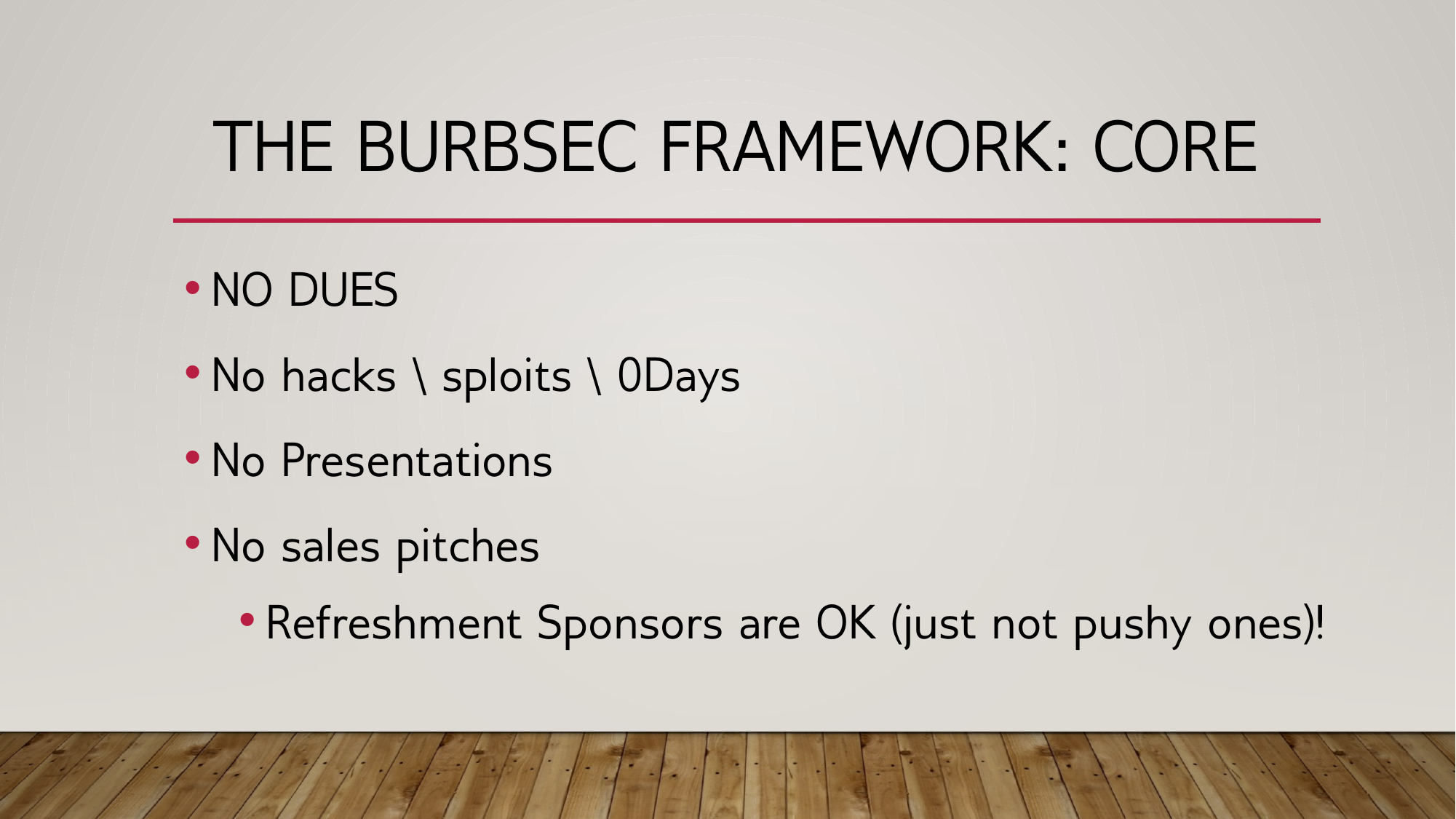

# The BurbSec Framework: Core
NO DUES
No hacks \ sploits \ 0Days
No Presentations
No sales pitches
Refreshment Sponsors are OK (just not pushy ones)!